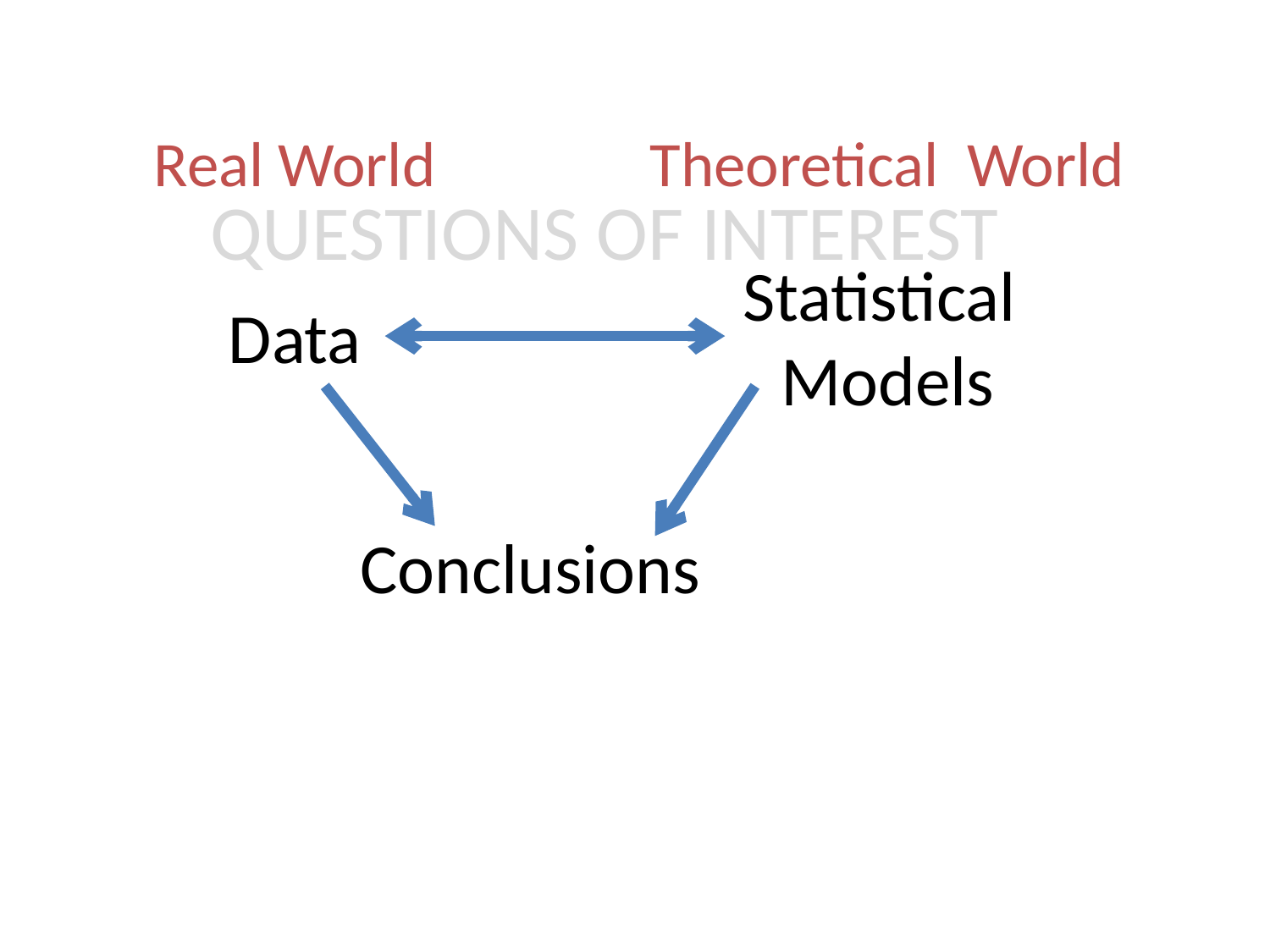

Real World
Theoretical  World
QUESTIONS OF INTEREST
Statistical
Models
Data
Conclusions